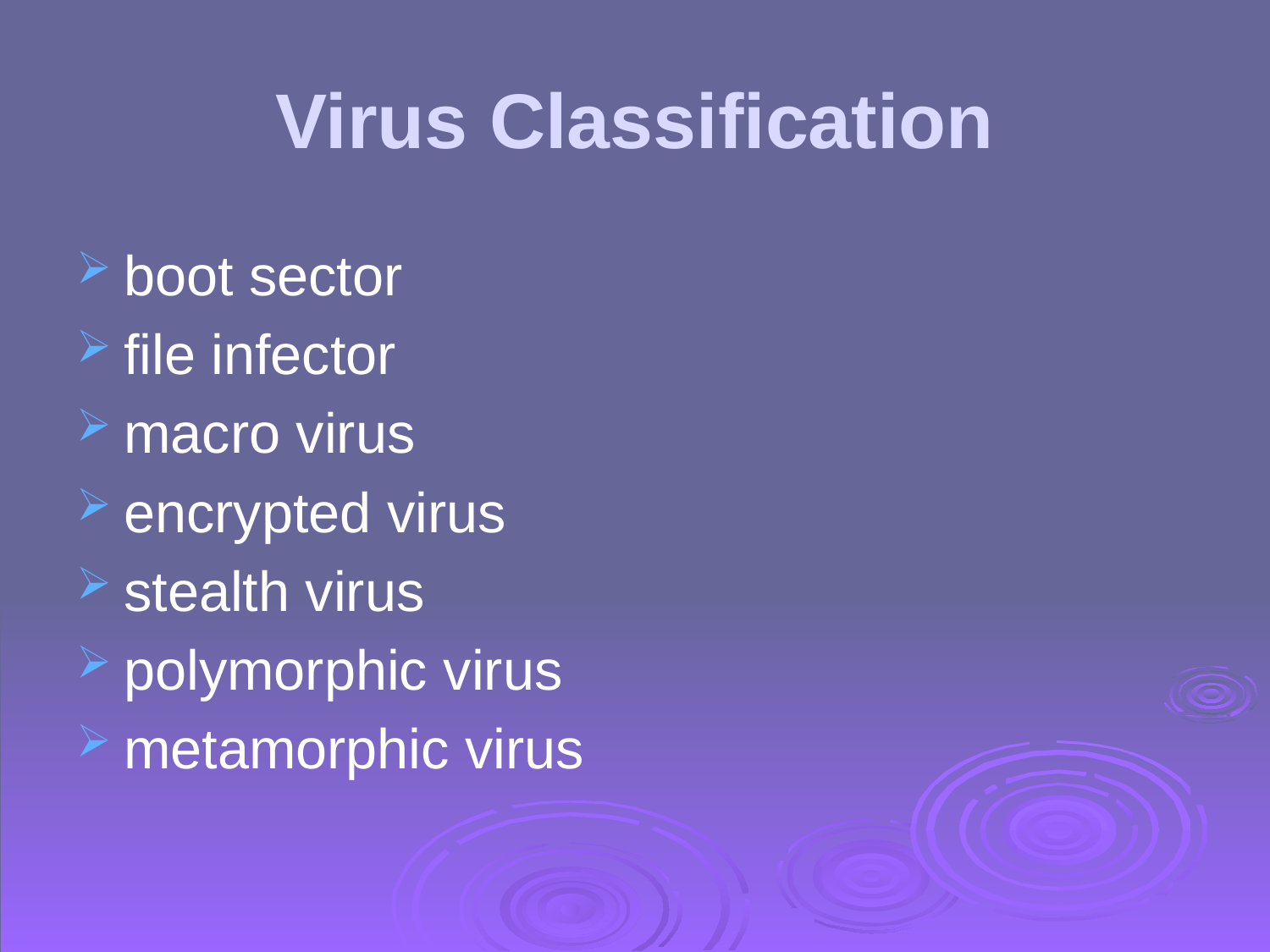

# Virus Classification
boot sector
file infector
macro virus
encrypted virus
stealth virus
polymorphic virus
metamorphic virus